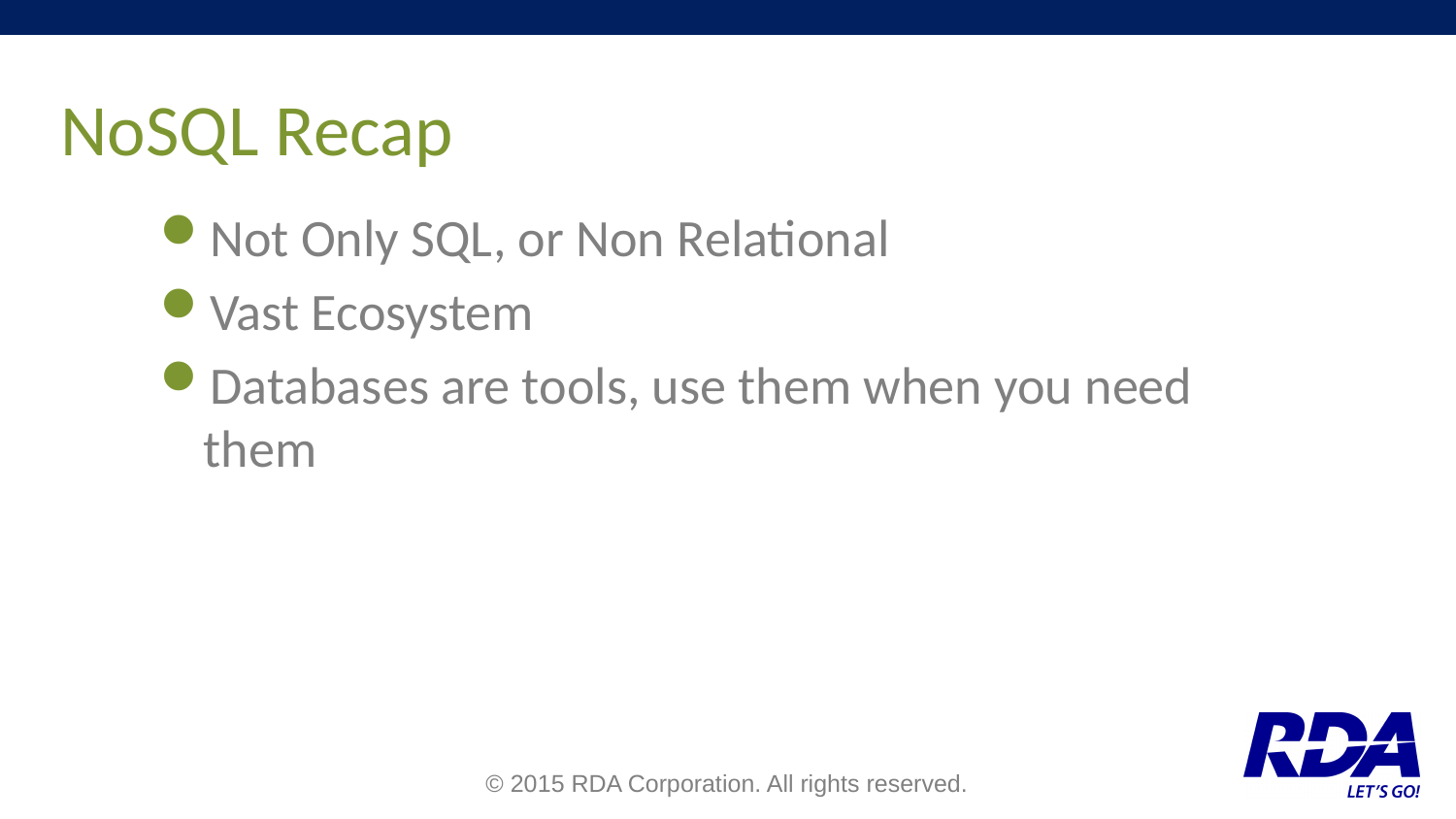

# NoSQL Recap
Not Only SQL, or Non Relational
Vast Ecosystem
Databases are tools, use them when you need them